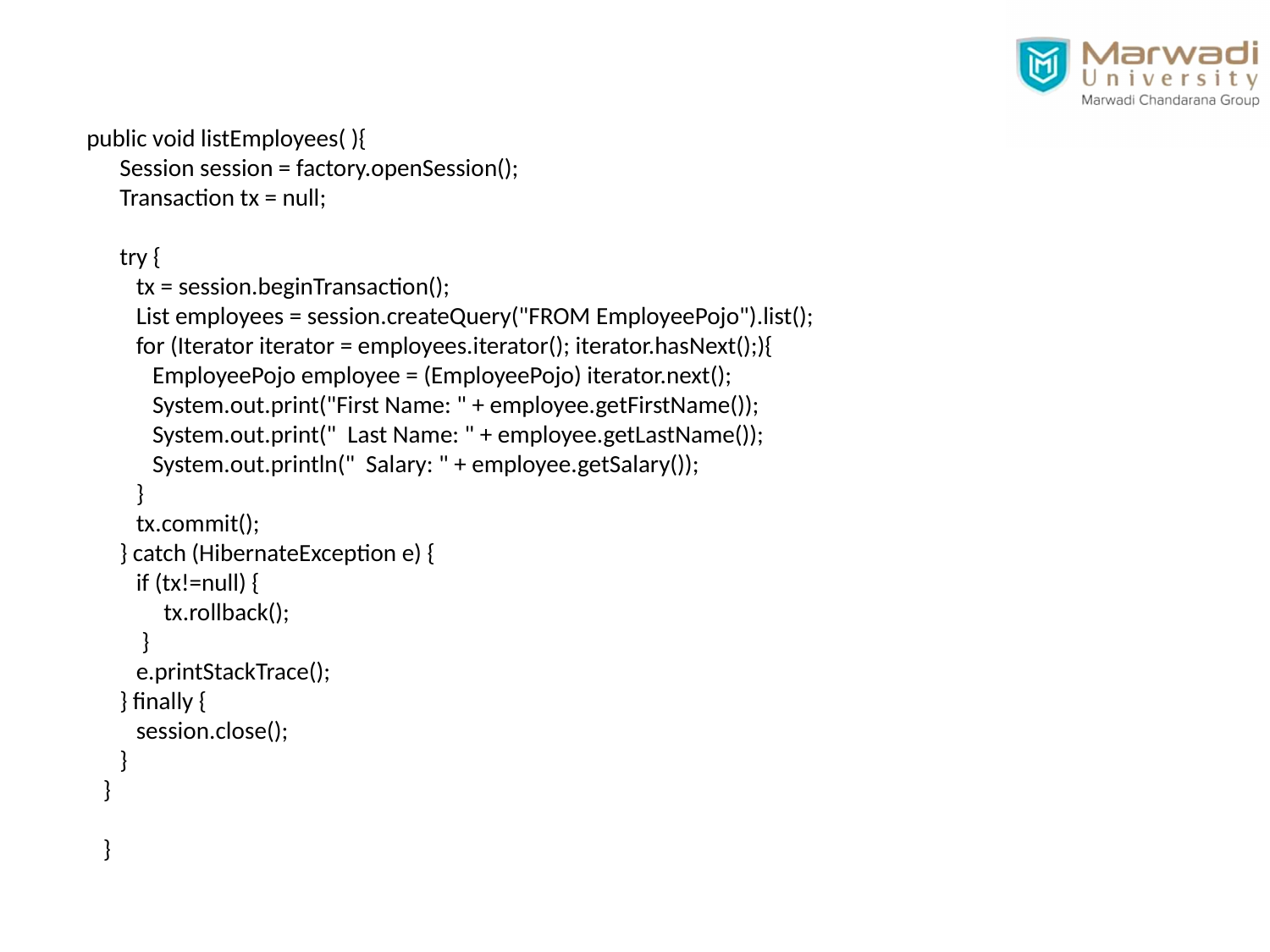

public void listEmployees( ){
      Session session = factory.openSession();
      Transaction tx = null;

      try {
         tx = session.beginTransaction();
         List employees = session.createQuery("FROM EmployeePojo").list();
         for (Iterator iterator = employees.iterator(); iterator.hasNext();){
            EmployeePojo employee = (EmployeePojo) iterator.next();
            System.out.print("First Name: " + employee.getFirstName());
            System.out.print("  Last Name: " + employee.getLastName());
            System.out.println("  Salary: " + employee.getSalary());
         }
         tx.commit();
      } catch (HibernateException e) {
         if (tx!=null) {
              tx.rollback();
          }
         e.printStackTrace();
      } finally {
         session.close();
      }
   }

   }